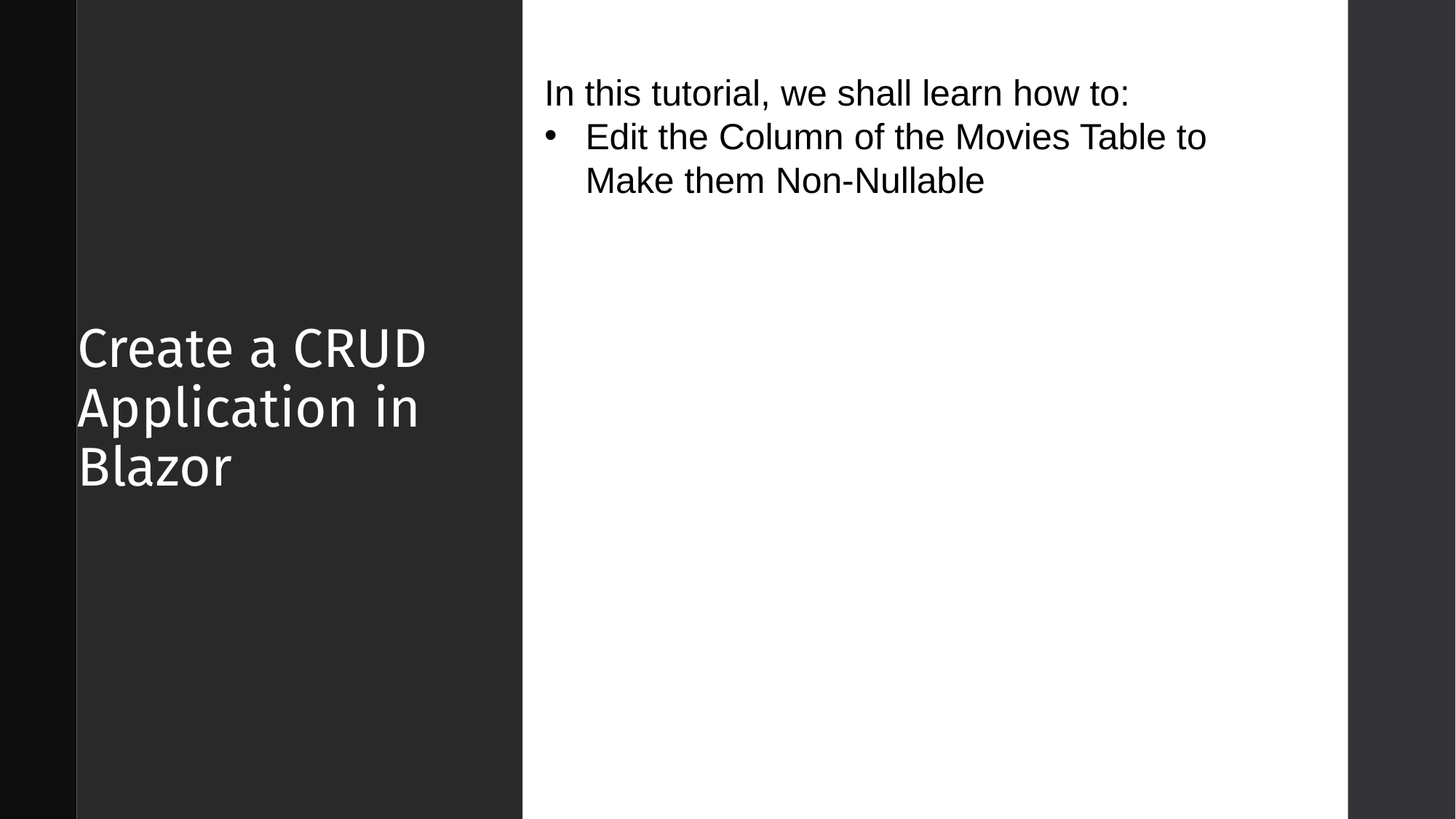

In this tutorial, we shall learn how to:
Edit the Column of the Movies Table to Make them Non-Nullable

# Create a CRUD Application in Blazor